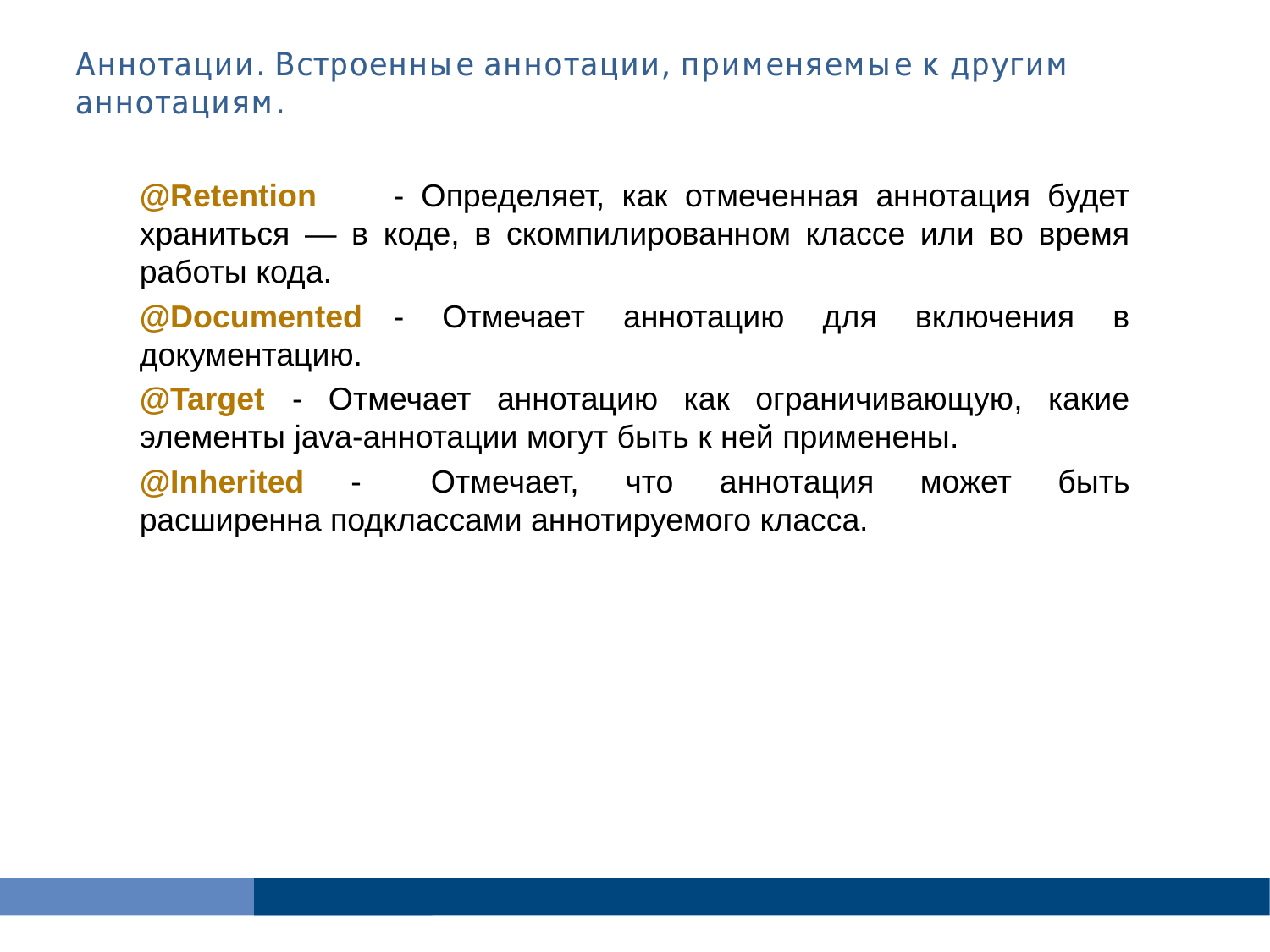

Аннотации. Встроенные аннотации, применяемые к другим аннотациям.
@Retention	- Определяет, как отмеченная аннотация будет храниться — в коде, в скомпилированном классе или во время работы кода.
@Documented	- Отмечает аннотацию для включения в документацию.
@Target	 - Отмечает аннотацию как ограничивающую, какие элементы java-аннотации могут быть к ней применены.
@Inherited -	Отмечает, что аннотация может быть расширенна подклассами аннотируемого класса.